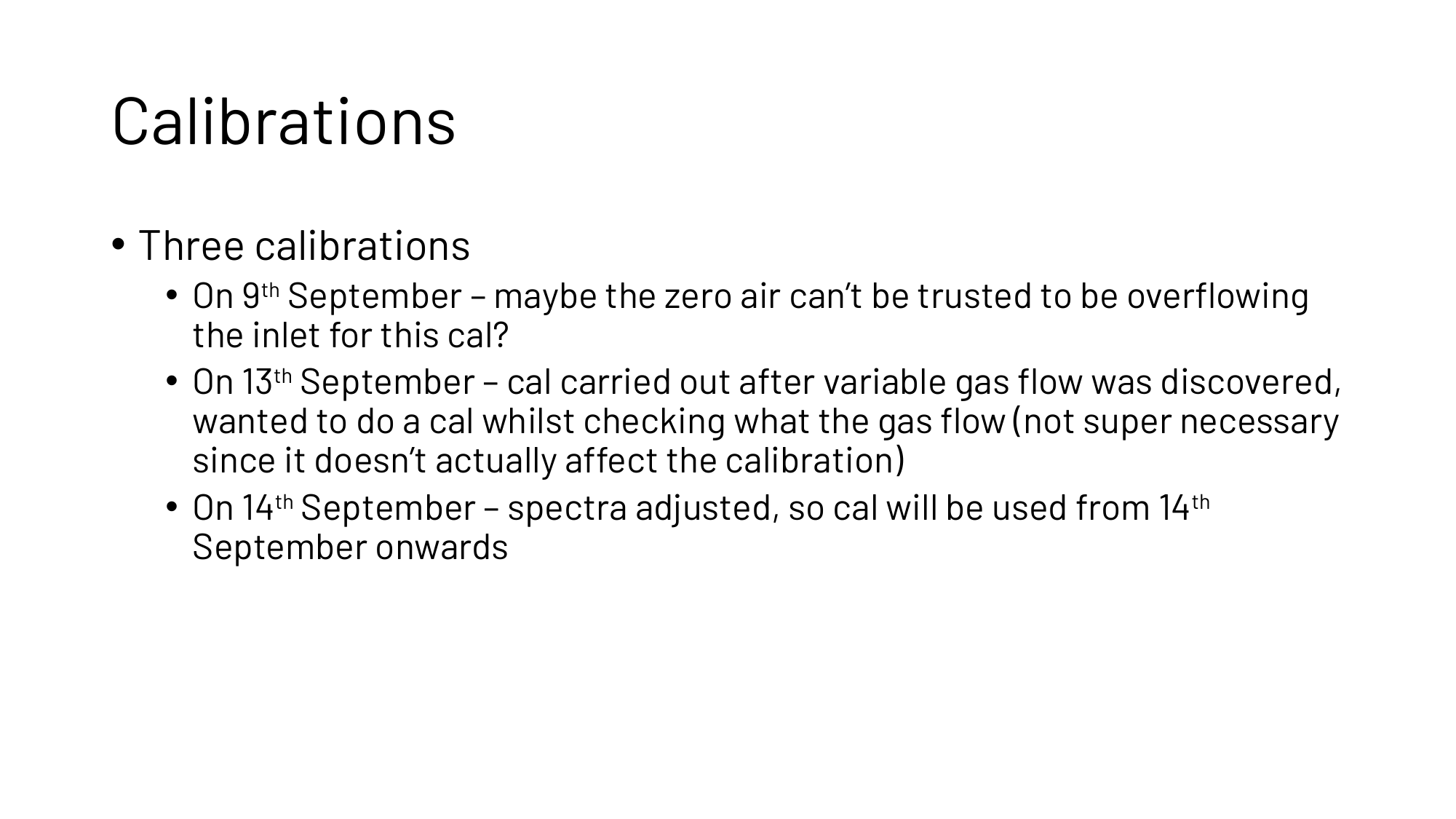

# Calibrations
Three calibrations
On 9th September – maybe the zero air can’t be trusted to be overflowing the inlet for this cal?
On 13th September – cal carried out after variable gas flow was discovered, wanted to do a cal whilst checking what the gas flow (not super necessary since it doesn’t actually affect the calibration)
On 14th September – spectra adjusted, so cal will be used from 14th September onwards